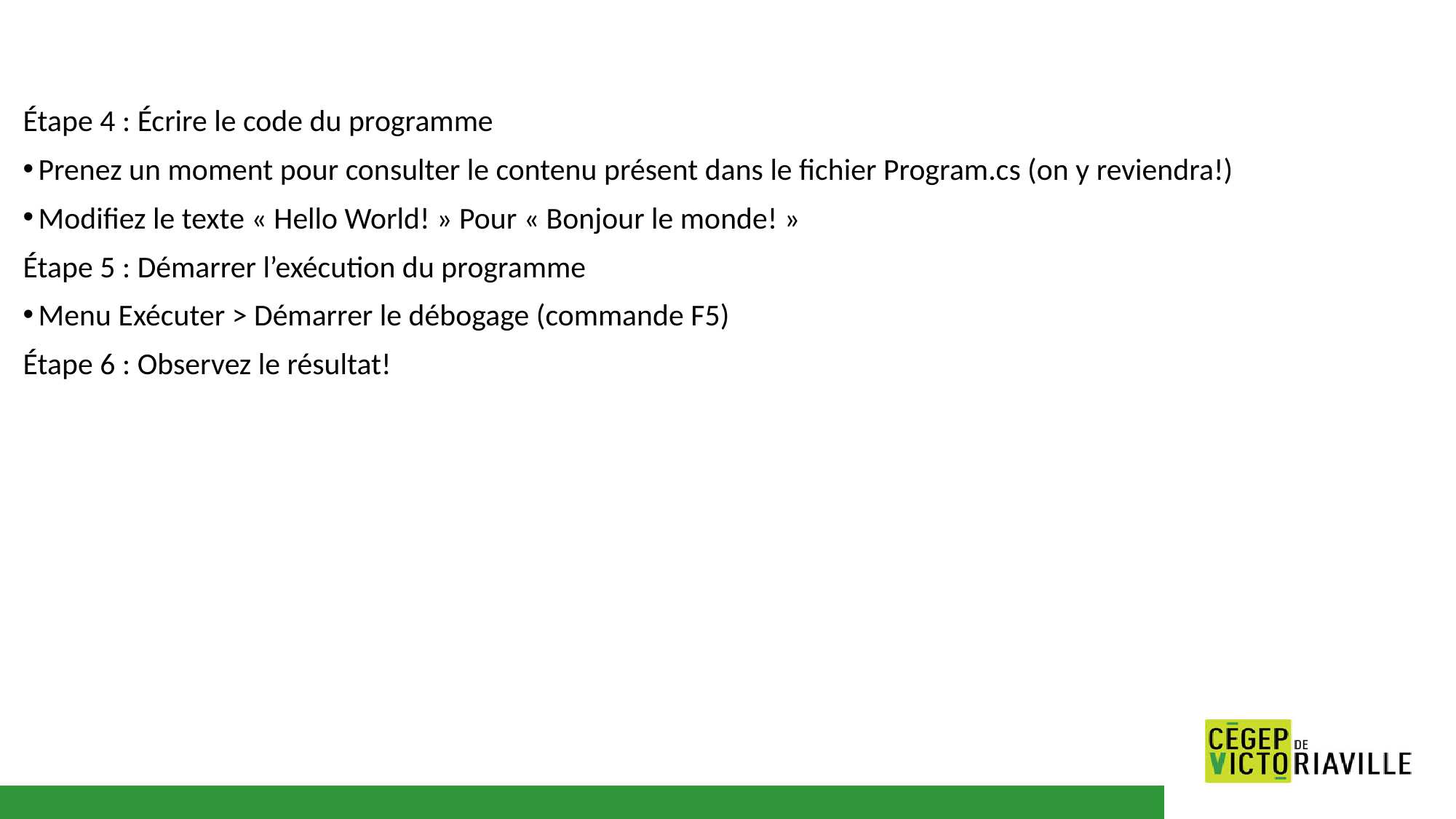

Étape 4 : Écrire le code du programme​
Prenez un moment pour consulter le contenu présent dans le fichier Program.cs (on y reviendra!)​
Modifiez le texte « Hello World! » Pour « Bonjour le monde! »​
Étape 5 : Démarrer l’exécution du programme ​
Menu Exécuter > Démarrer le débogage (commande F5)​
Étape 6 : Observez le résultat!